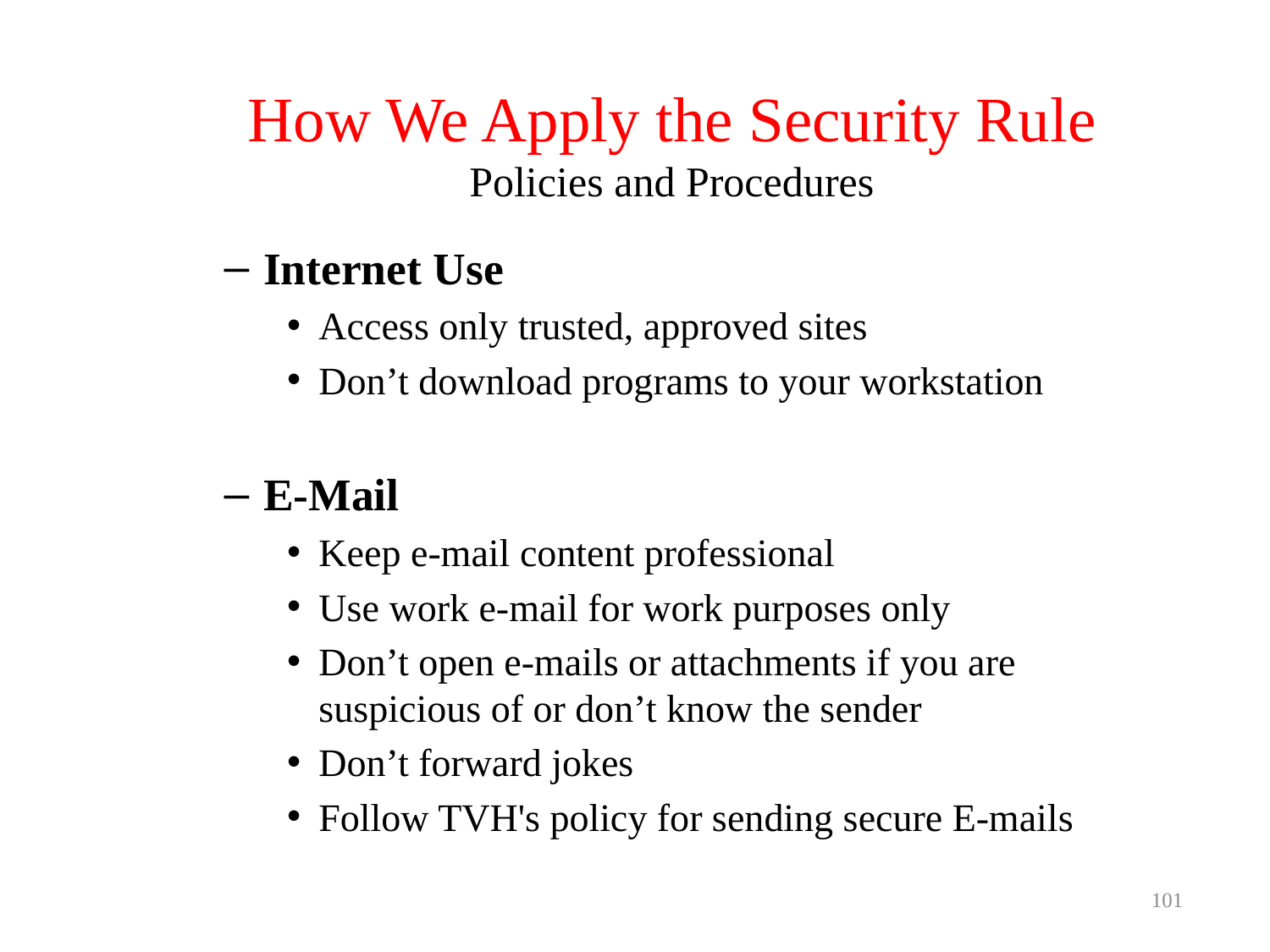

# How We Apply the Security Rule Policies and Procedures
Internet Use
Access only trusted, approved sites
Don’t download programs to your workstation

E-Mail
Keep e-mail content professional
Use work e-mail for work purposes only
Don’t open e-mails or attachments if you are suspicious of or don’t know the sender
Don’t forward jokes
Follow TVH's policy for sending secure E-mails

101